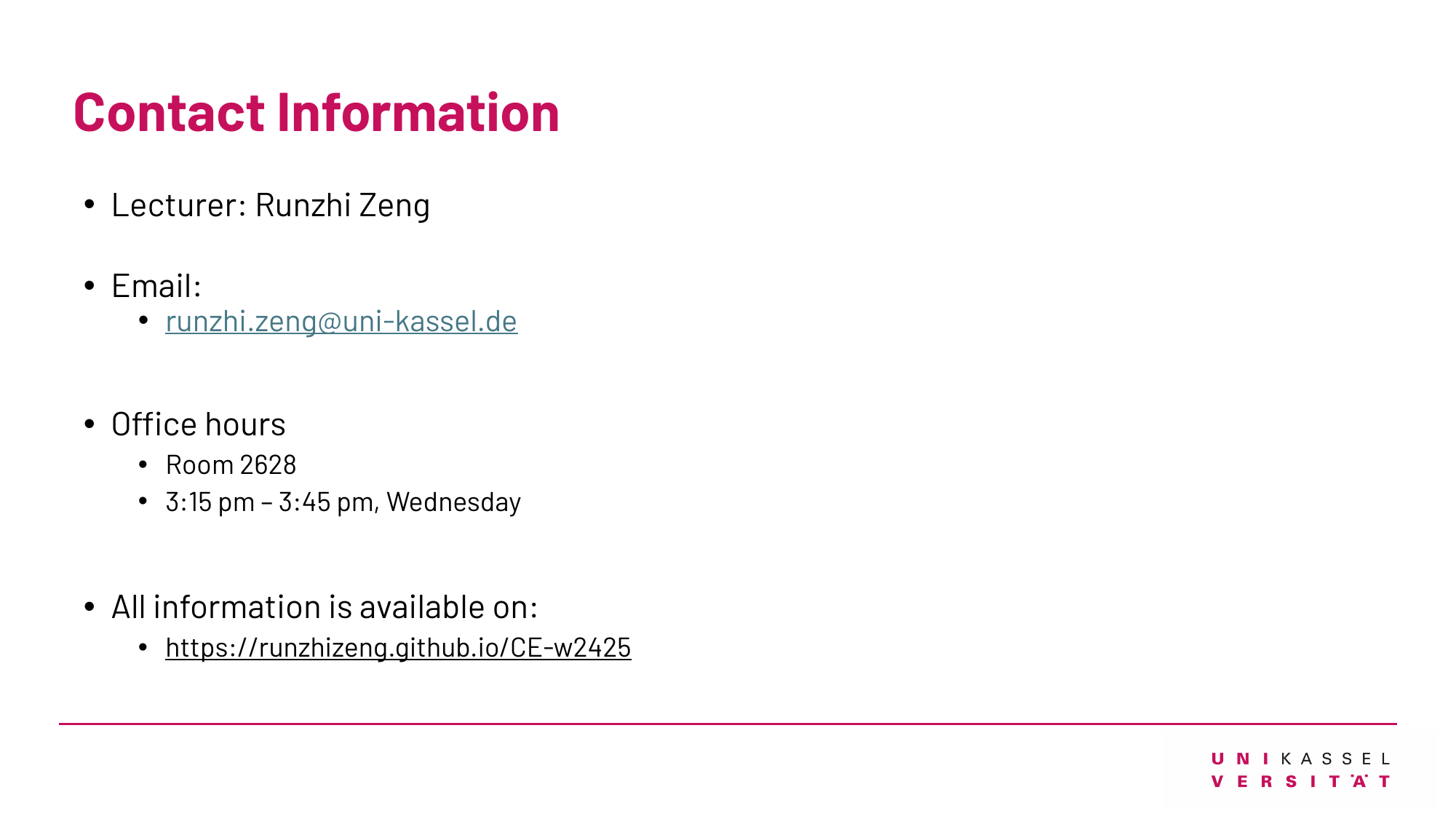

Contact Information
Lecturer: Runzhi Zeng

Email:
runzhi.zeng@uni-kassel.de

Office hours
Room 2628
3:15 pm – 3:45 pm, Wednesday

All information is available on:
https://runzhizeng.github.io/CE-w2425